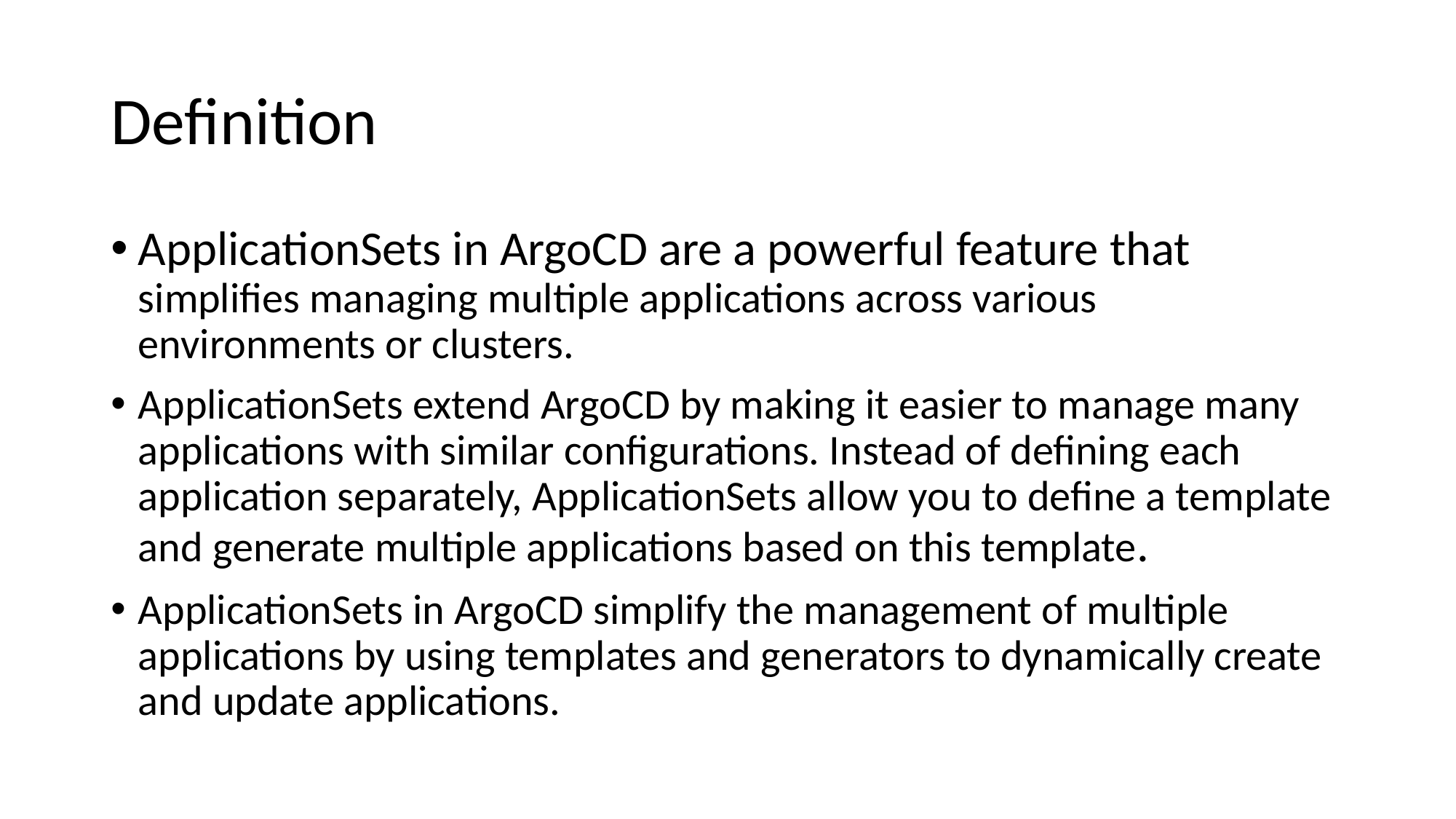

# Definition
ApplicationSets in ArgoCD are a powerful feature that simplifies managing multiple applications across various environments or clusters.
ApplicationSets extend ArgoCD by making it easier to manage many applications with similar configurations. Instead of defining each application separately, ApplicationSets allow you to define a template and generate multiple applications based on this template.
ApplicationSets in ArgoCD simplify the management of multiple applications by using templates and generators to dynamically create and update applications.